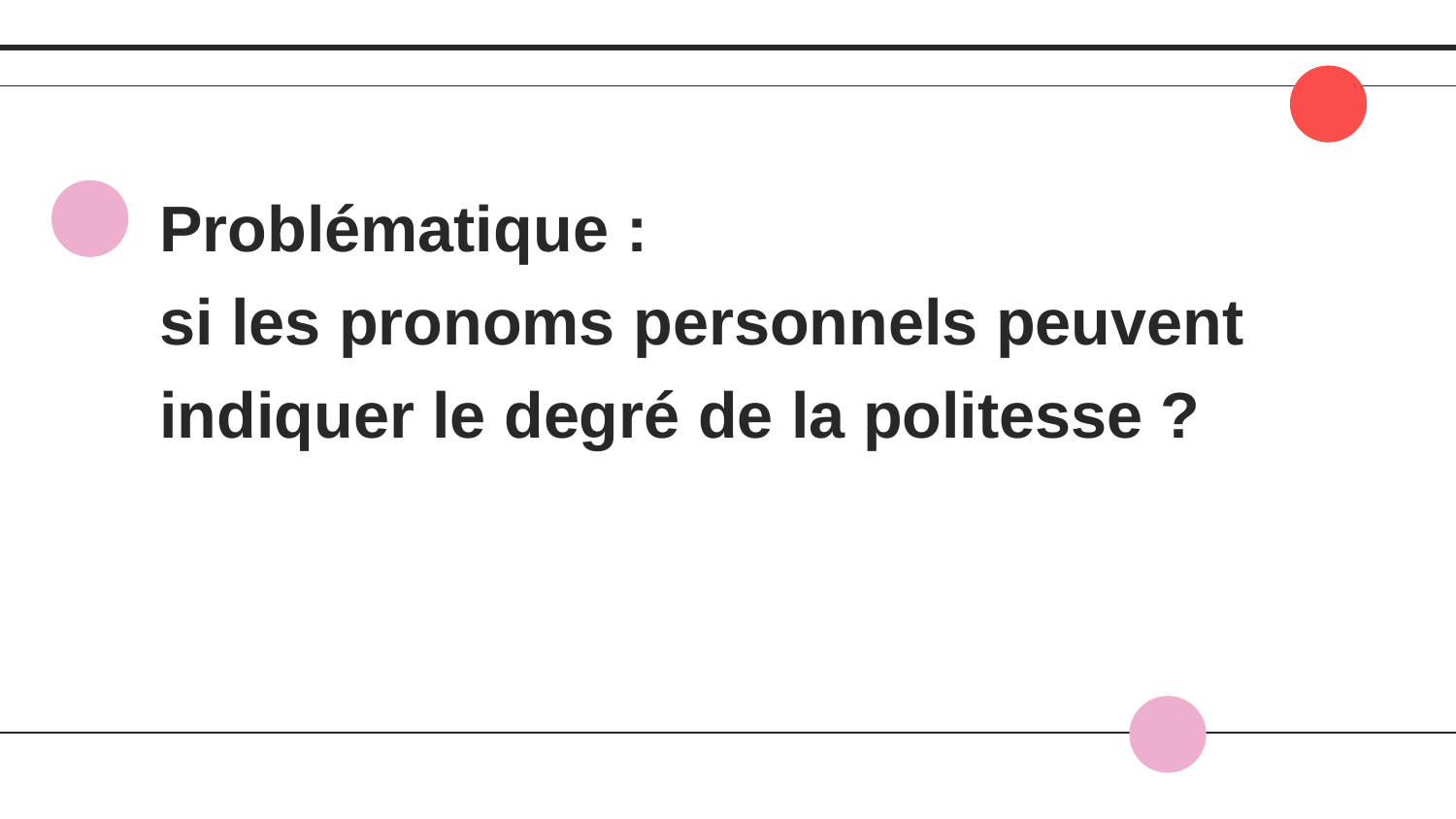

# Problématique : si les pronoms personnels peuvent indiquer le degré de la politesse ?